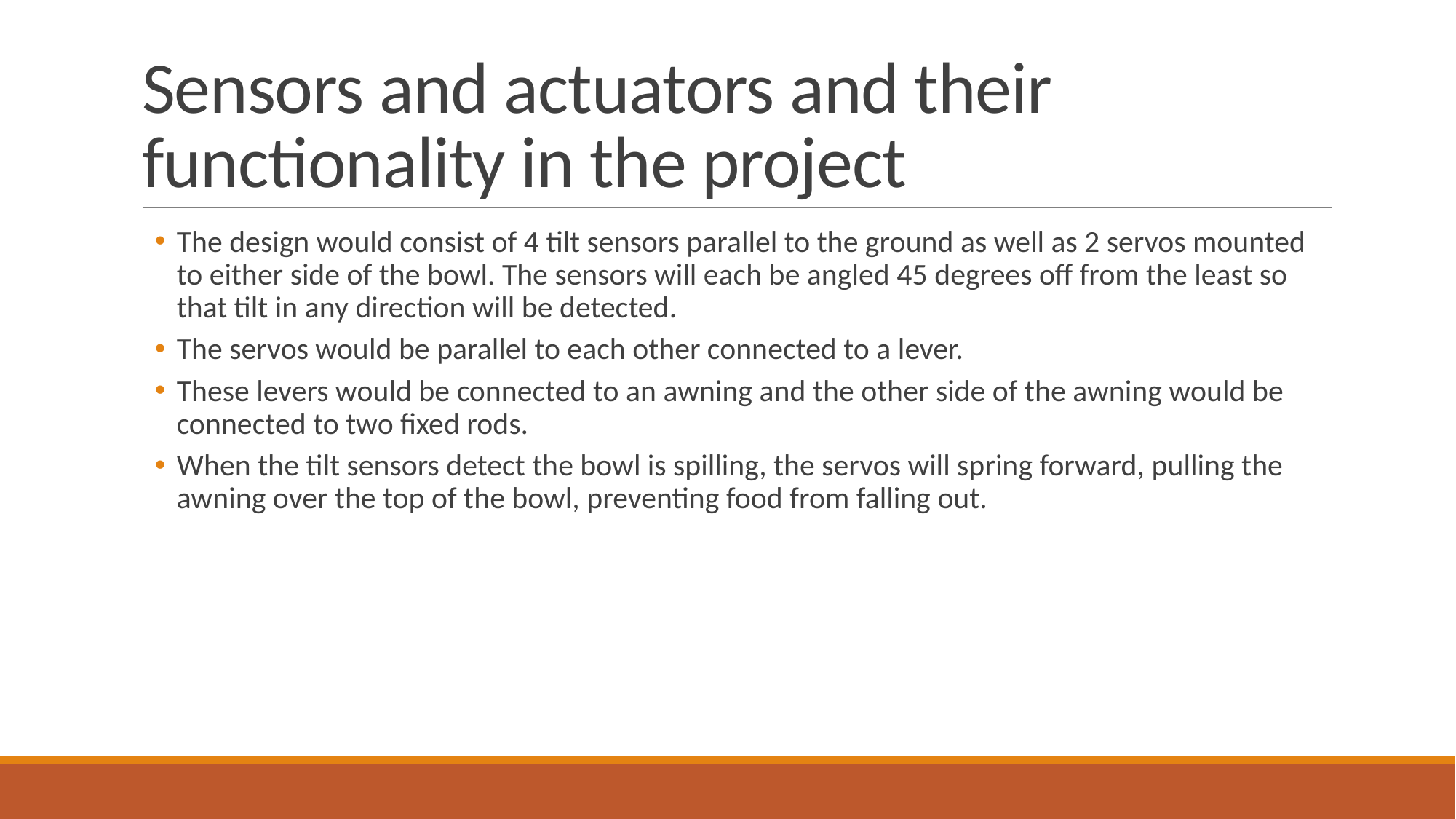

# Sensors and actuators and their functionality in the project
The design would consist of 4 tilt sensors parallel to the ground as well as 2 servos mounted to either side of the bowl. The sensors will each be angled 45 degrees off from the least so that tilt in any direction will be detected.
The servos would be parallel to each other connected to a lever.
These levers would be connected to an awning and the other side of the awning would be connected to two fixed rods.
When the tilt sensors detect the bowl is spilling, the servos will spring forward, pulling the awning over the top of the bowl, preventing food from falling out.